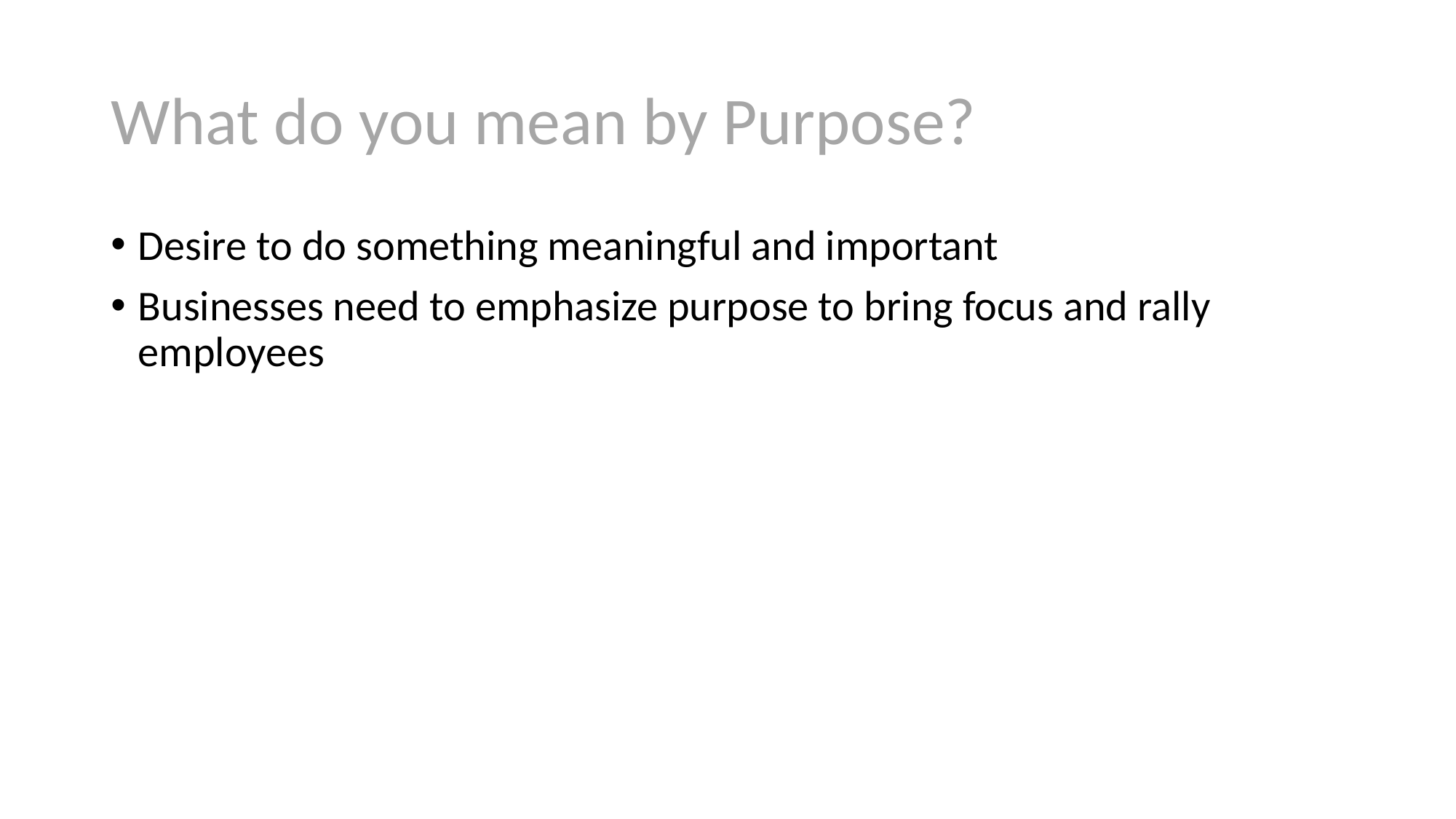

# What do you mean by Purpose?
Desire to do something meaningful and important
Businesses need to emphasize purpose to bring focus and rally employees